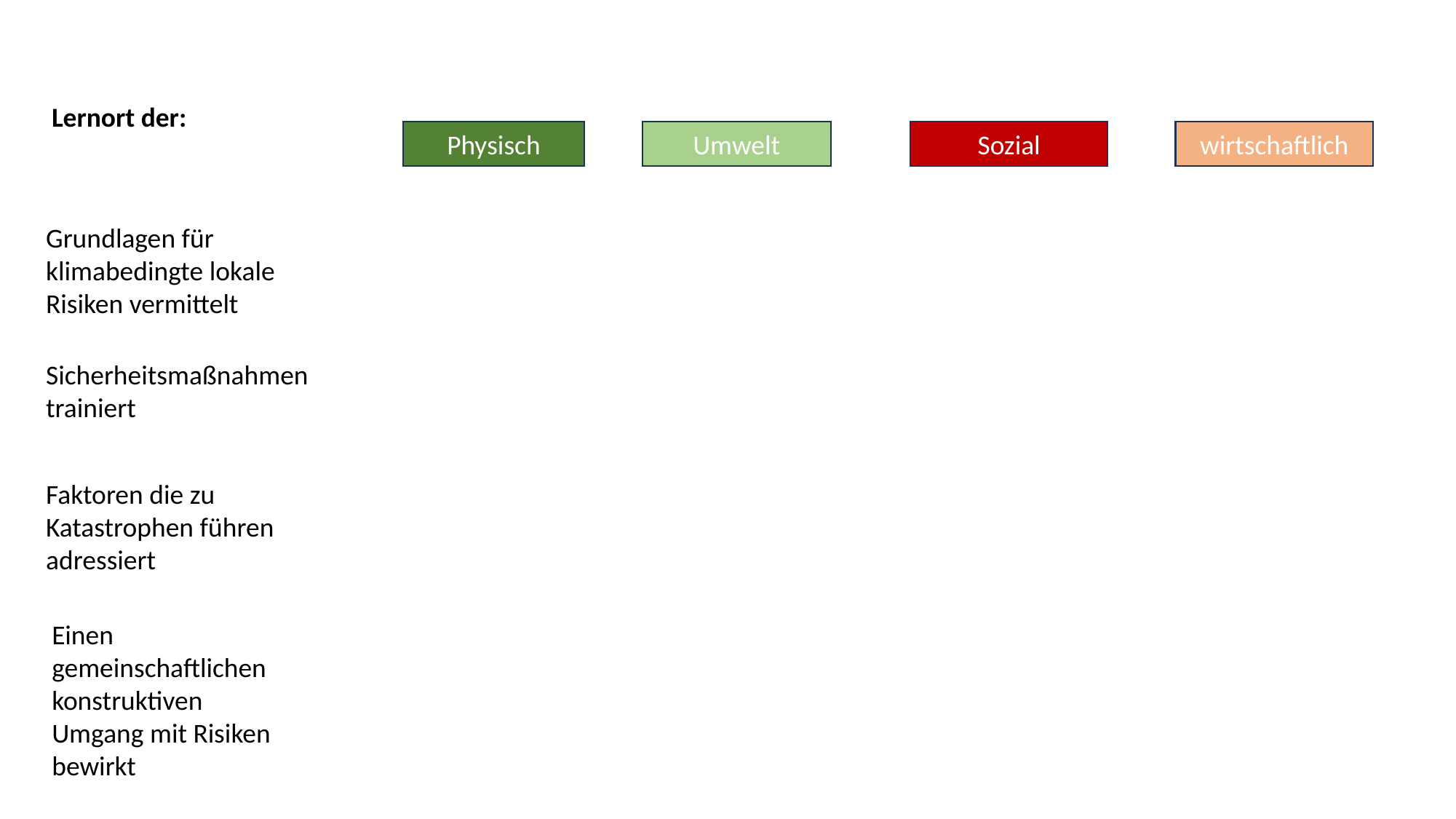

Lernort der:
Physisch
Umwelt
Sozial
wirtschaftlich
Grundlagen für klimabedingte lokale Risiken vermittelt
Sicherheitsmaßnahmen trainiert
Faktoren die zu Katastrophen führen adressiert
Einen gemeinschaftlichen konstruktiven  Umgang mit Risiken bewirkt